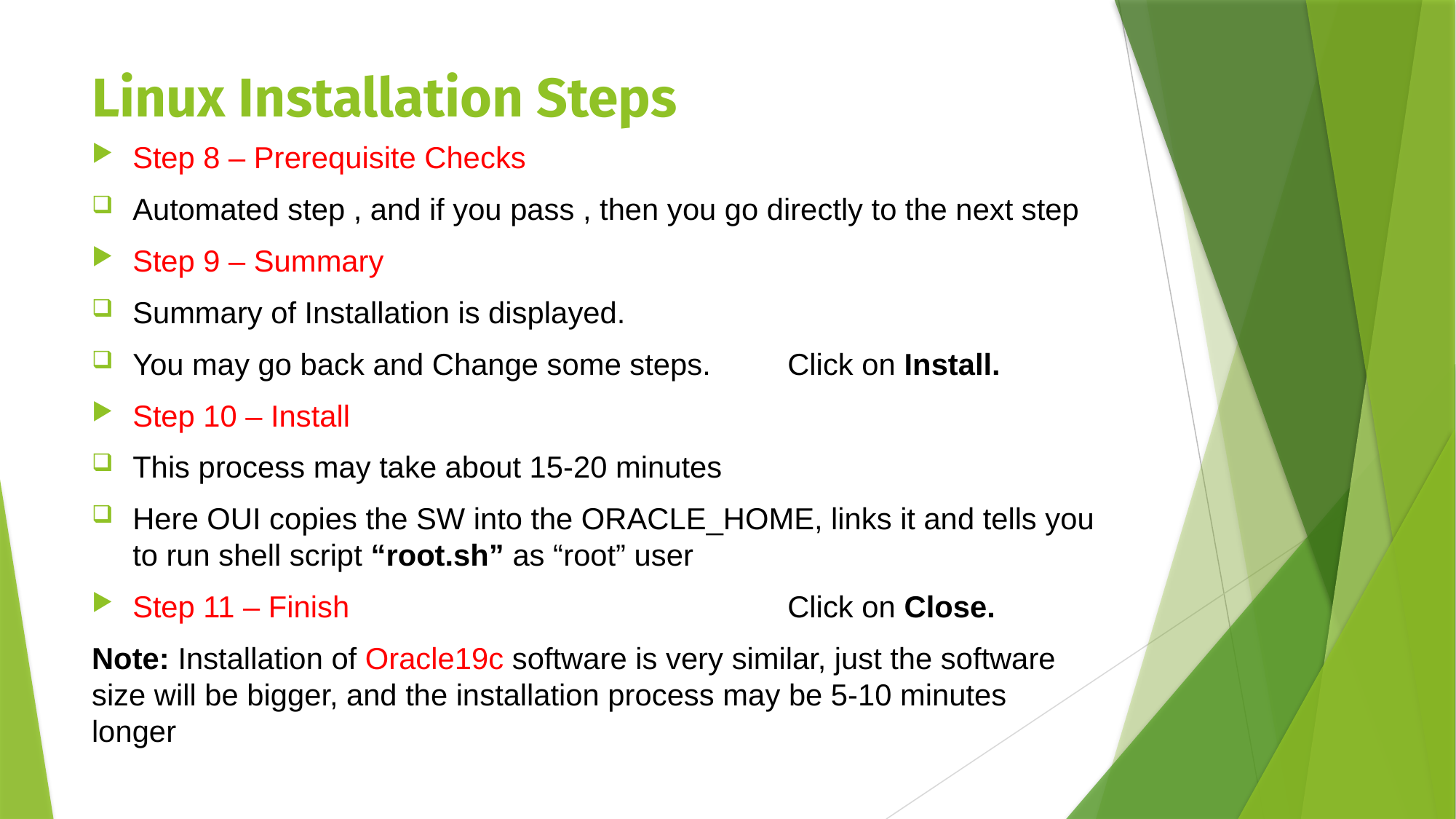

# Linux Installation Steps
Step 8 – Prerequisite Checks
Automated step , and if you pass , then you go directly to the next step
Step 9 – Summary
Summary of Installation is displayed.
You may go back and Change some steps.    	Click on Install.
Step 10 – Install
This process may take about 15-20 minutes
Here OUI copies the SW into the ORACLE_HOME, links it and tells you to run shell script “root.sh” as “root” user
Step 11 – Finish                                               	Click on Close.
Note: Installation of Oracle19c software is very similar, just the software size will be bigger, and the installation process may be 5-10 minutes longer